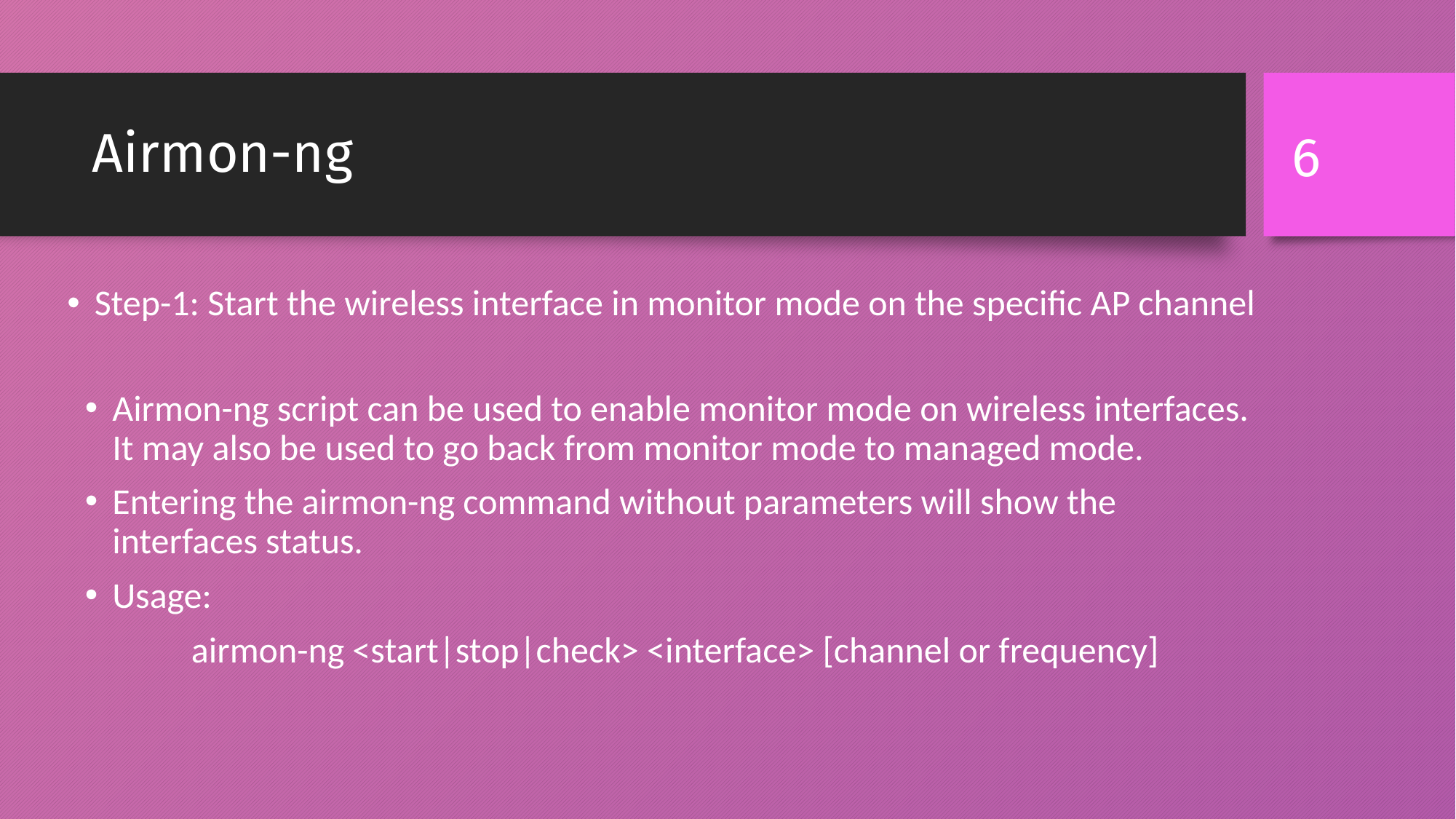

6
# Airmon-ng
Step-1: Start the wireless interface in monitor mode on the specific AP channel
Airmon-ng script can be used to enable monitor mode on wireless interfaces. It may also be used to go back from monitor mode to managed mode.
Entering the airmon-ng command without parameters will show the interfaces status.
Usage:
airmon-ng <start|stop|check> <interface> [channel or frequency]